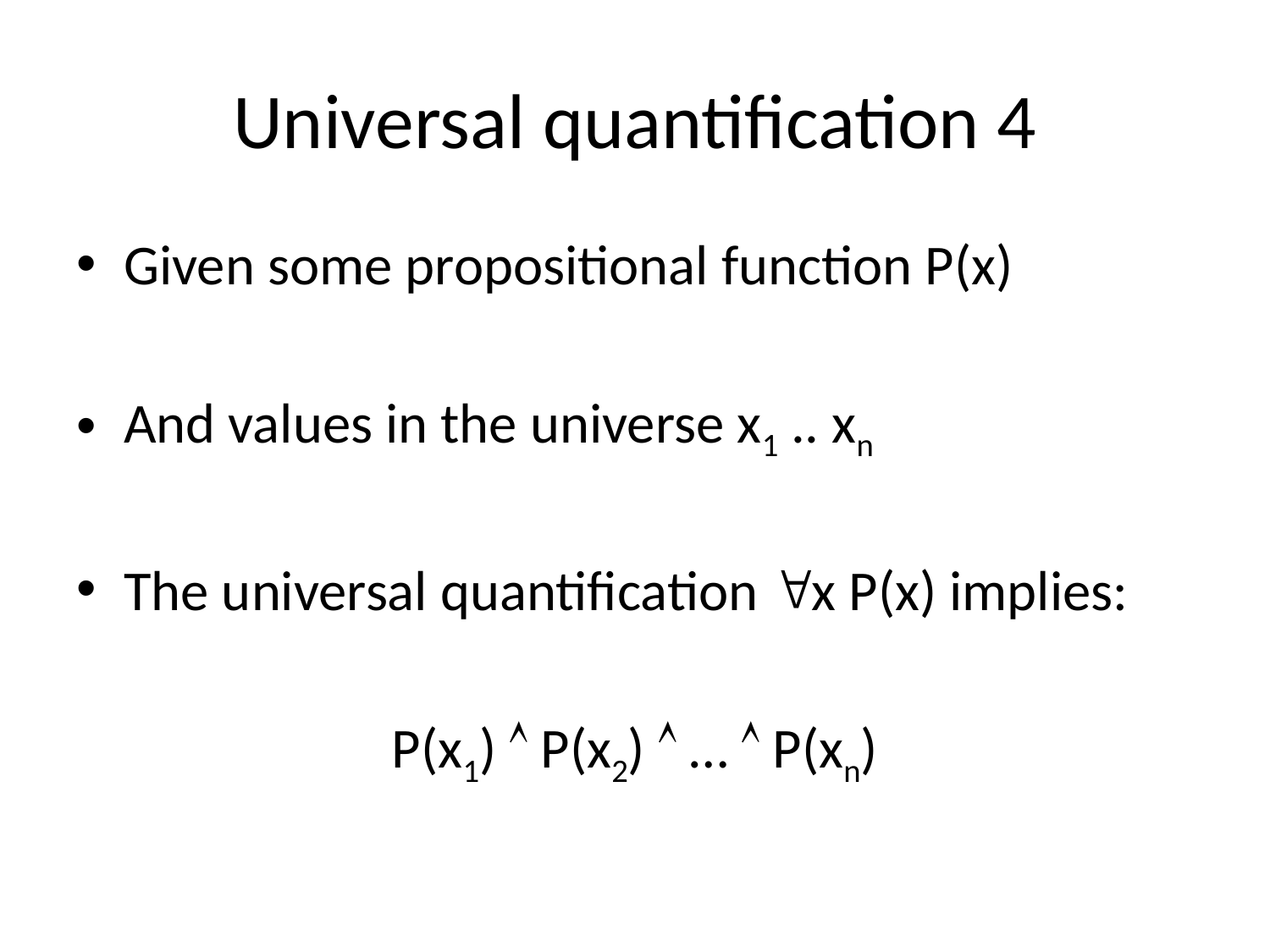

# Universal quantification 4
Given some propositional function P(x)

And values in the universe x1 .. xn

The universal quantification ∀x P(x) implies:

P(x1) ∧ P(x2) ∧ … ∧ P(xn)
47